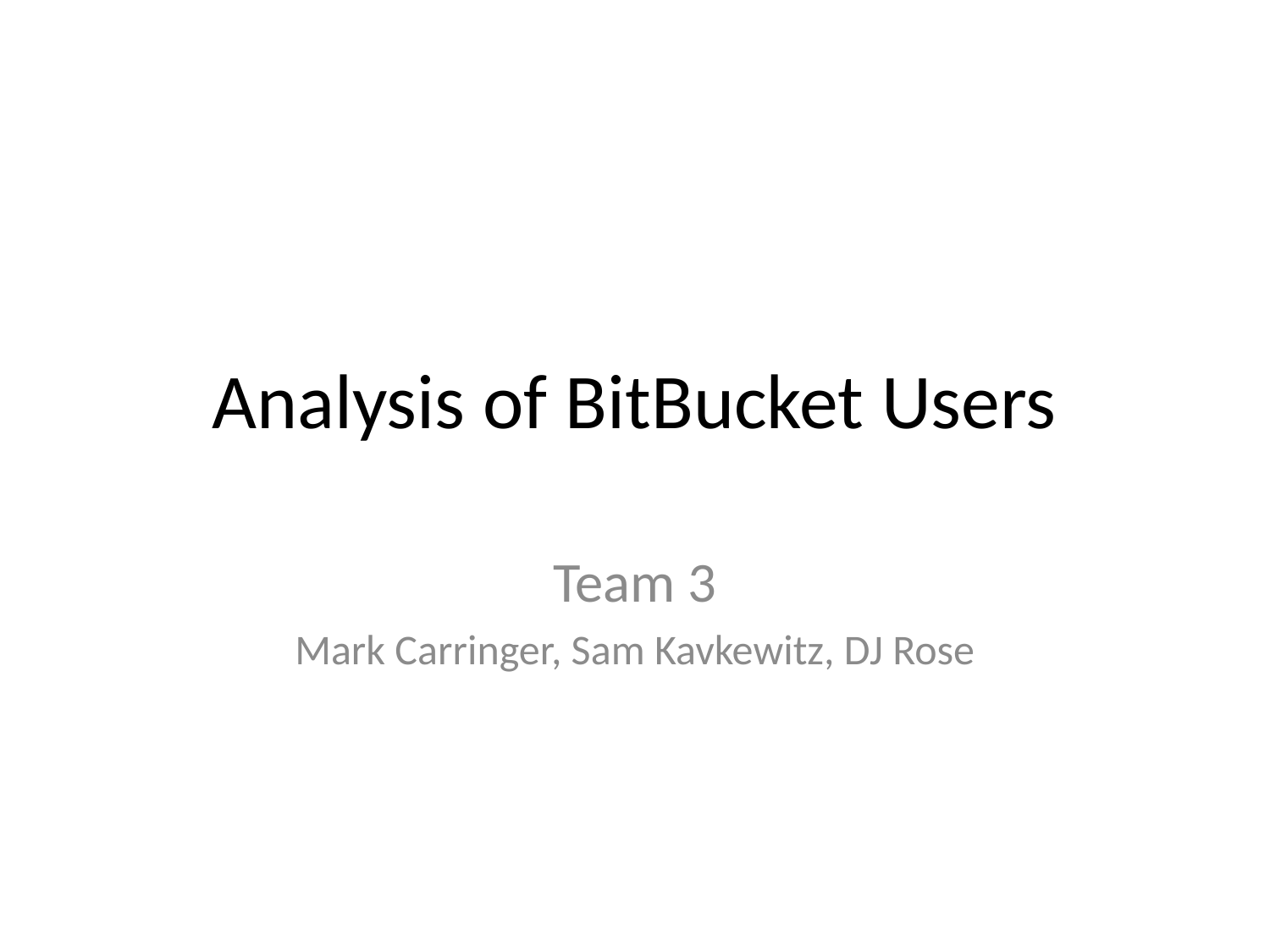

# Analysis of BitBucket Users
Team 3
Mark Carringer, Sam Kavkewitz, DJ Rose